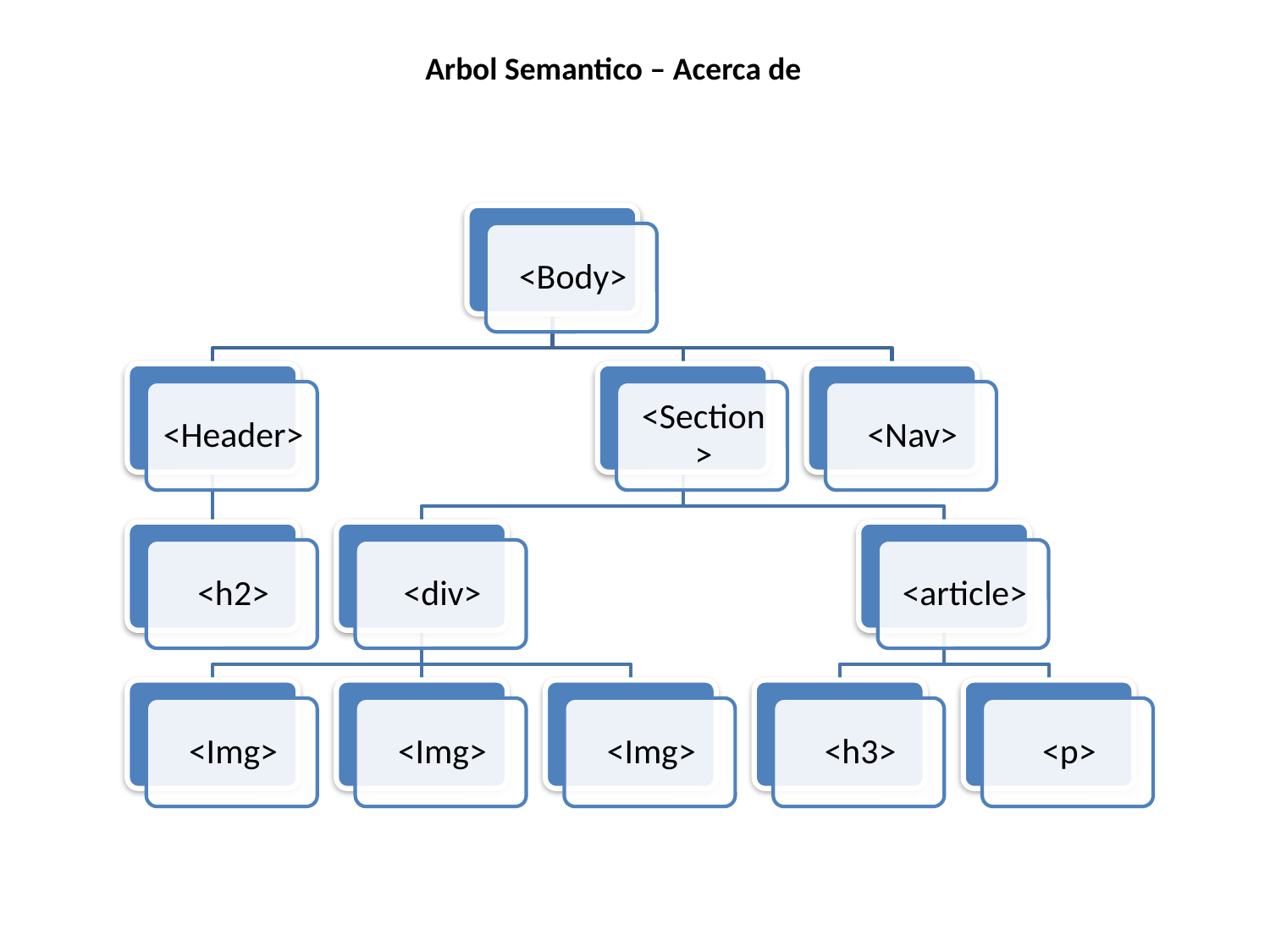

Arbol Semantico – Acerca de
<Body>
<Header>
<h2>
<Section>
<div>
<Img>
<Img>
<Img>
<article>
<h3>
<p>
<Nav>